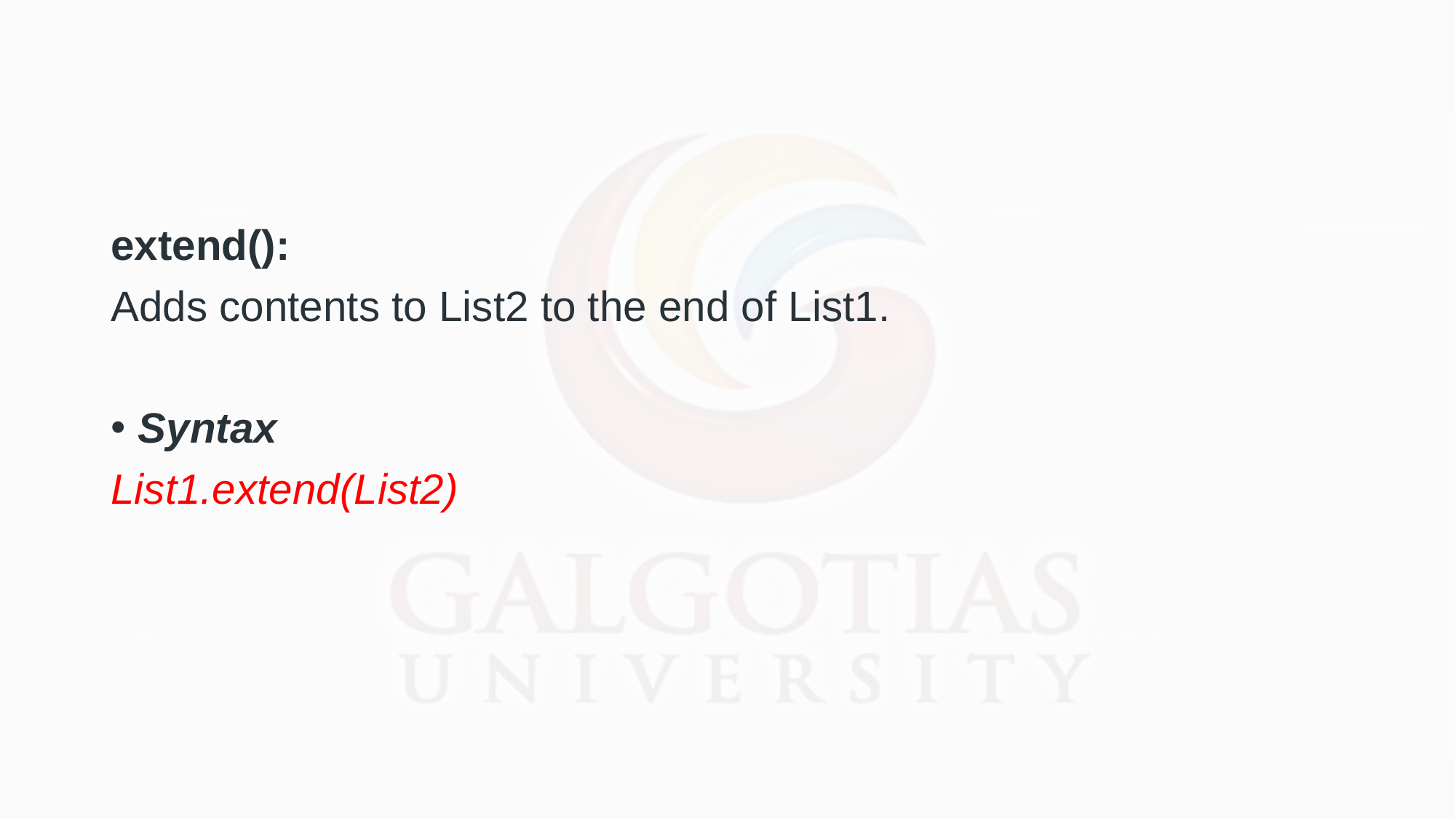

#
extend():
Adds contents to List2 to the end of List1.

Syntax
List1.extend(List2)